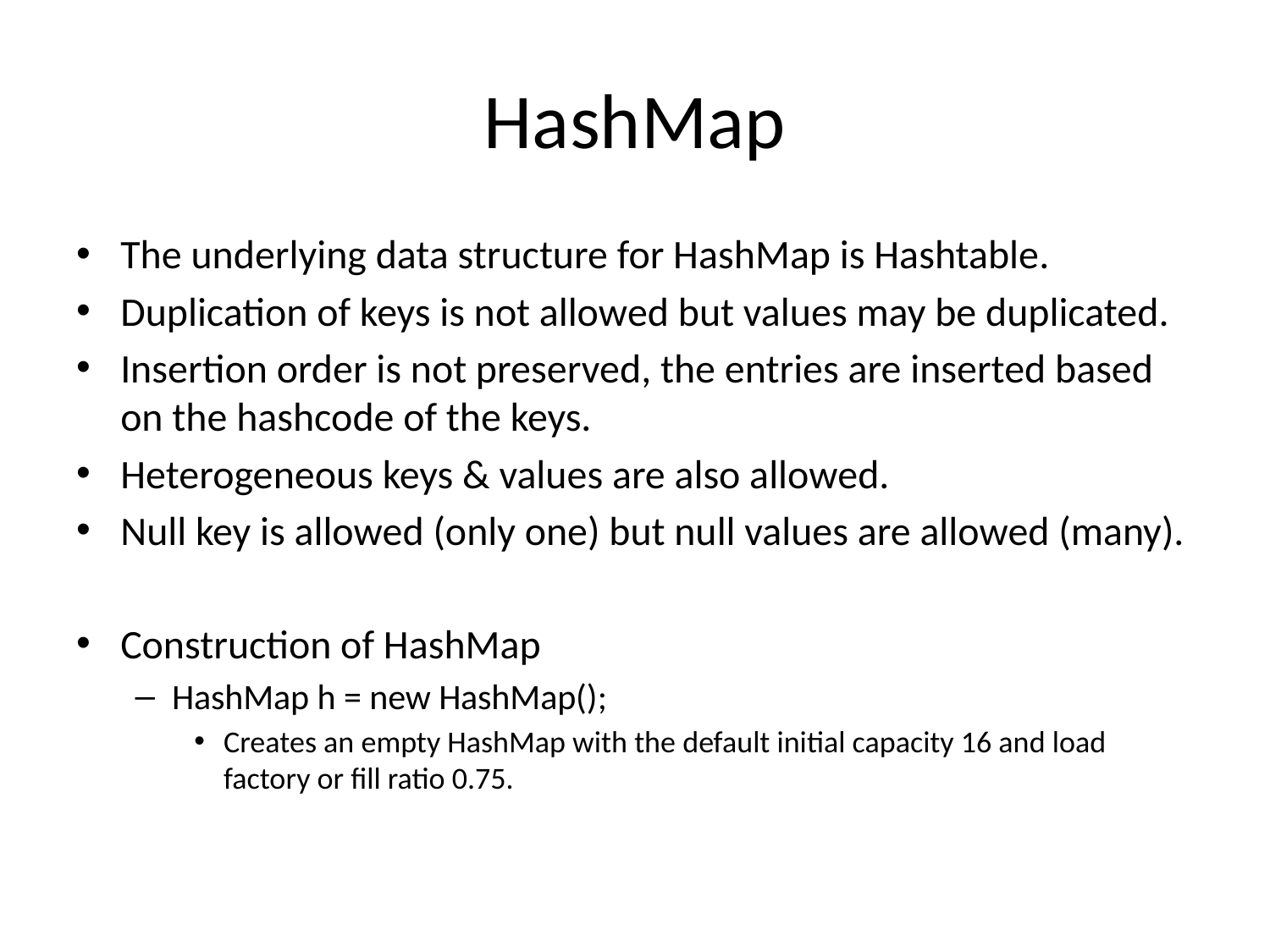

# HashMap
The underlying data structure for HashMap is Hashtable.
Duplication of keys is not allowed but values may be duplicated.
Insertion order is not preserved, the entries are inserted based on the hashcode of the keys.
Heterogeneous keys & values are also allowed.
Null key is allowed (only one) but null values are allowed (many).

Construction of HashMap
HashMap h = new HashMap();
Creates an empty HashMap with the default initial capacity 16 and load factory or fill ratio 0.75.